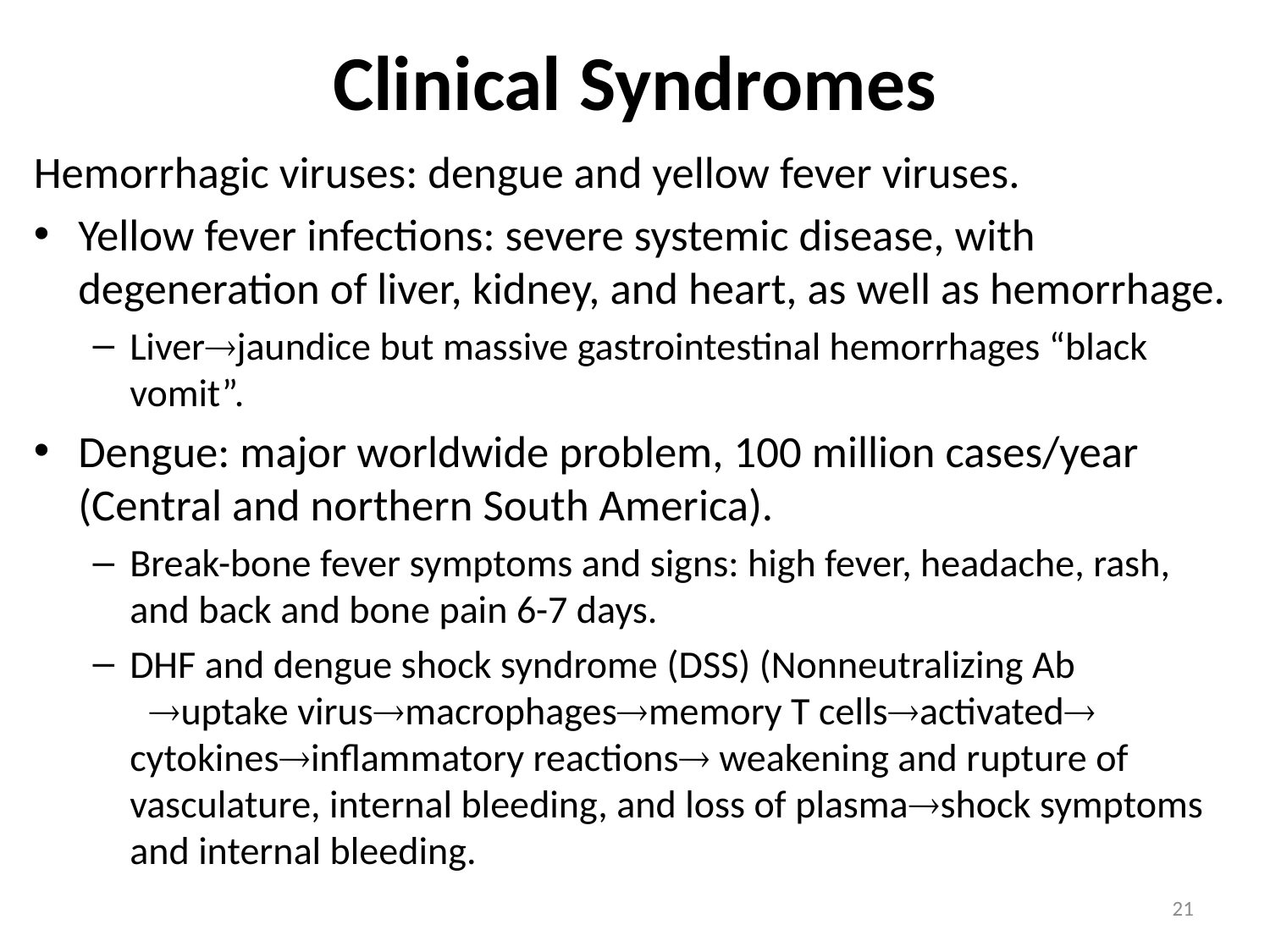

# Clinical Syndromes
Hemorrhagic viruses: dengue and yellow fever viruses.
Yellow fever infections: severe systemic disease, with degeneration of liver, kidney, and heart, as well as hemorrhage.
Liver→jaundice but massive gastrointestinal hemorrhages “black vomit”.
Dengue: major worldwide problem, 100 million cases/year (Central and northern South America).
Break-bone fever symptoms and signs: high fever, headache, rash, and back and bone pain 6-7 days.
DHF and dengue shock syndrome (DSS) (Nonneutralizing Ab  →uptake virus→macrophages→memory T cells→activated→ cytokines→inflammatory reactions→ weakening and rupture of vasculature, internal bleeding, and loss of plasma→shock symptoms and internal bleeding.

21